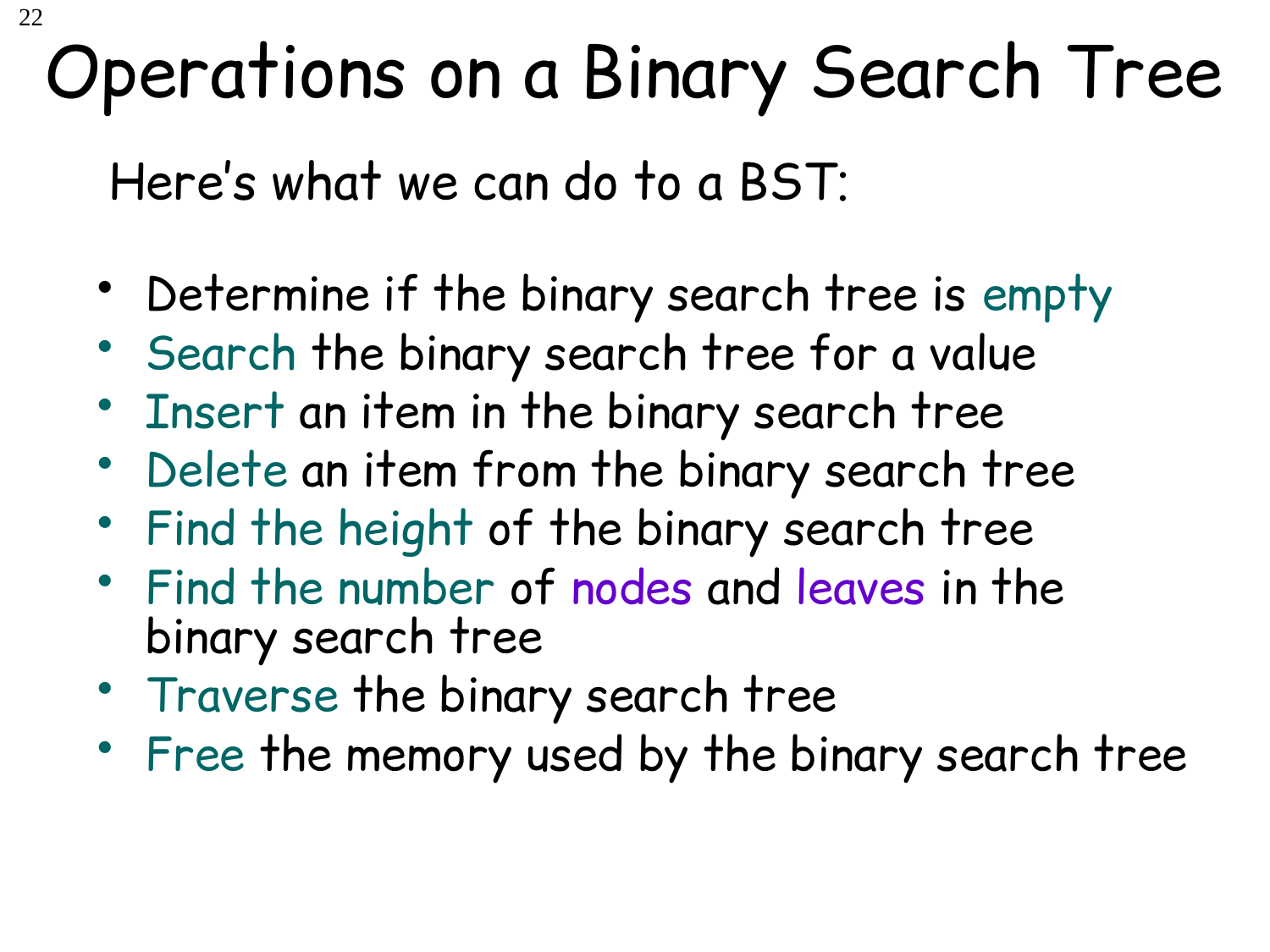

# Operations on a Binary Search Tree
22
Here’s what we can do to a BST:
Determine if the binary search tree is empty
Search the binary search tree for a value
Insert an item in the binary search tree
Delete an item from the binary search tree
Find the height of the binary search tree
Find the number of nodes and leaves in the binary search tree
Traverse the binary search tree
Free the memory used by the binary search tree